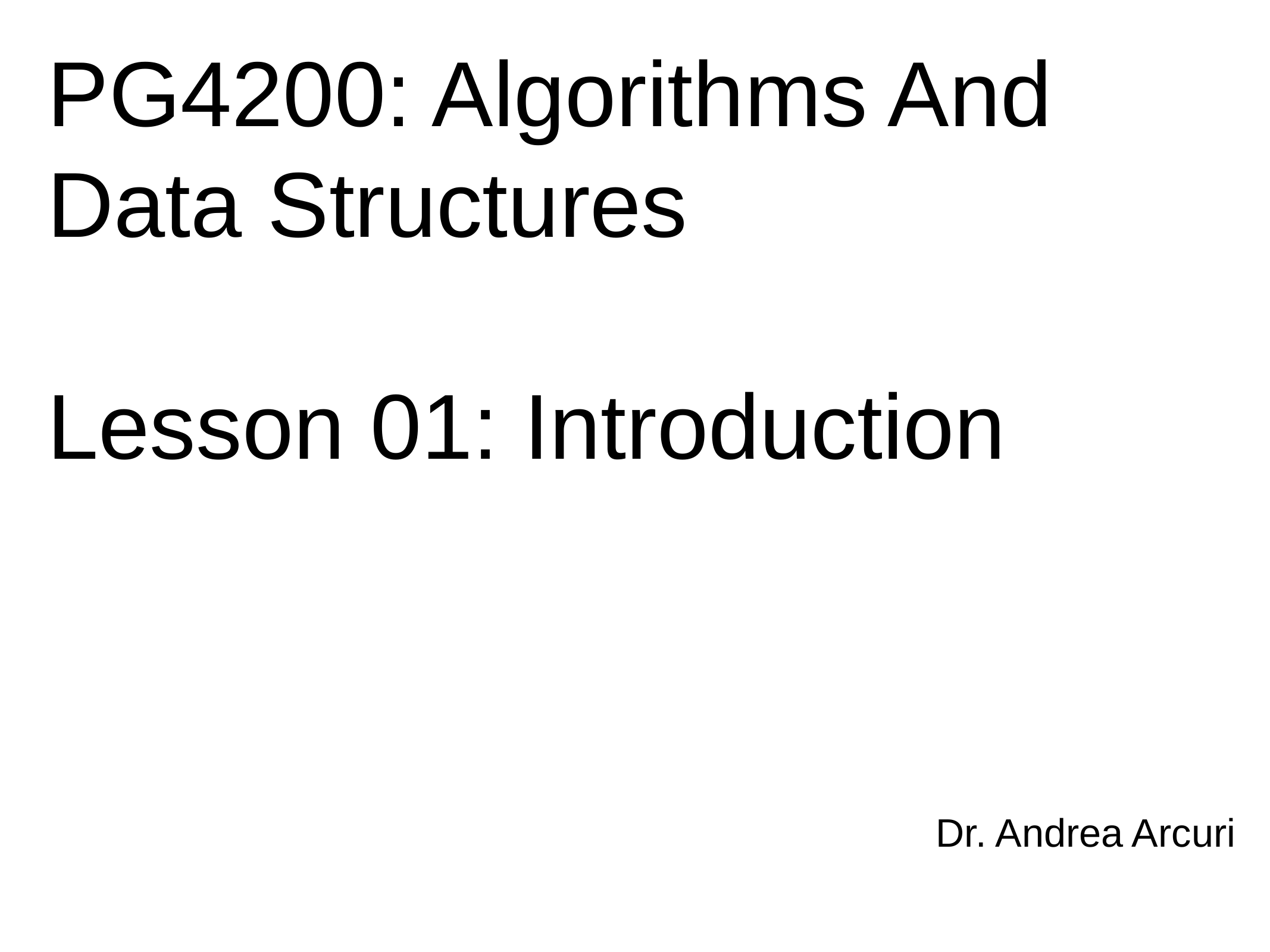

# PG4200: Algorithms And Data Structures Lesson 01: Introduction
Dr. Andrea Arcuri